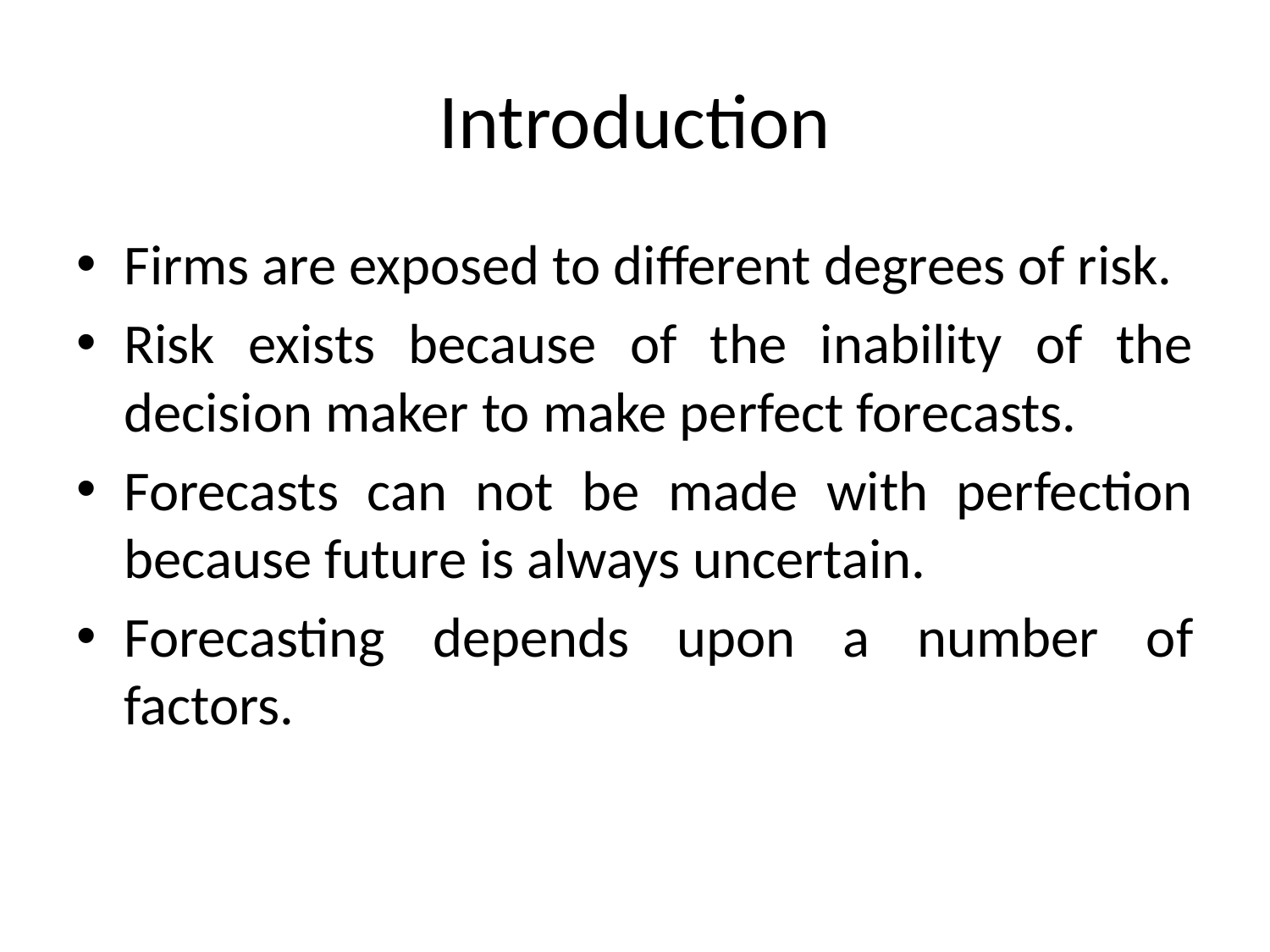

# Introduction
Firms are exposed to different degrees of risk.
Risk exists because of the inability of the decision maker to make perfect forecasts.
Forecasts can not be made with perfection because future is always uncertain.
Forecasting depends upon a number of factors.